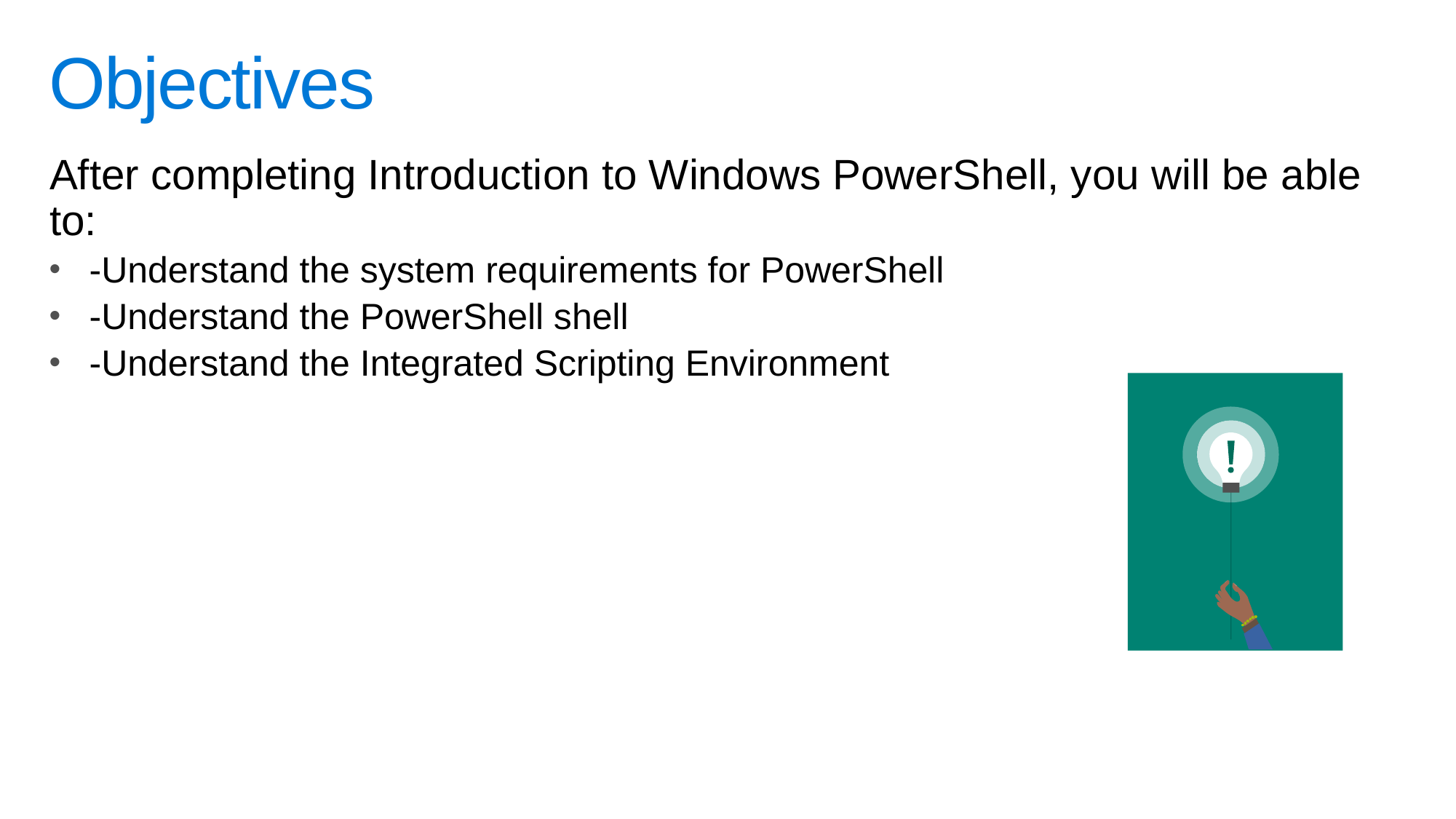

After completing Introduction to Windows PowerShell, you will be able to:
-Understand the system requirements for PowerShell
-Understand the PowerShell shell
-Understand the Integrated Scripting Environment